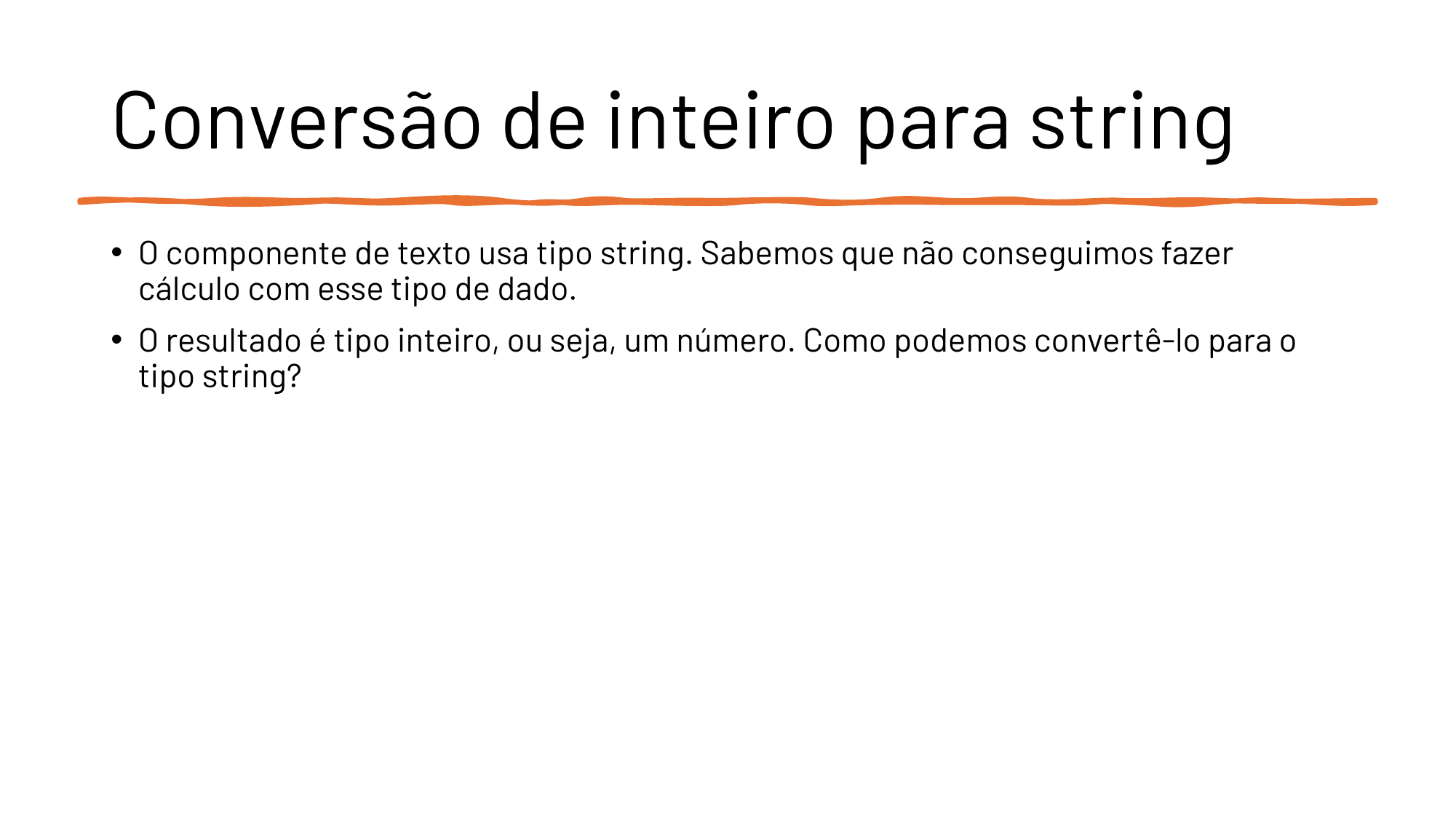

# Conversão de inteiro para string

O componente de texto usa tipo string. Sabemos que não conseguimos fazer cálculo com esse tipo de dado.
O resultado é tipo inteiro, ou seja, um número. Como podemos convertê-lo para o tipo string?